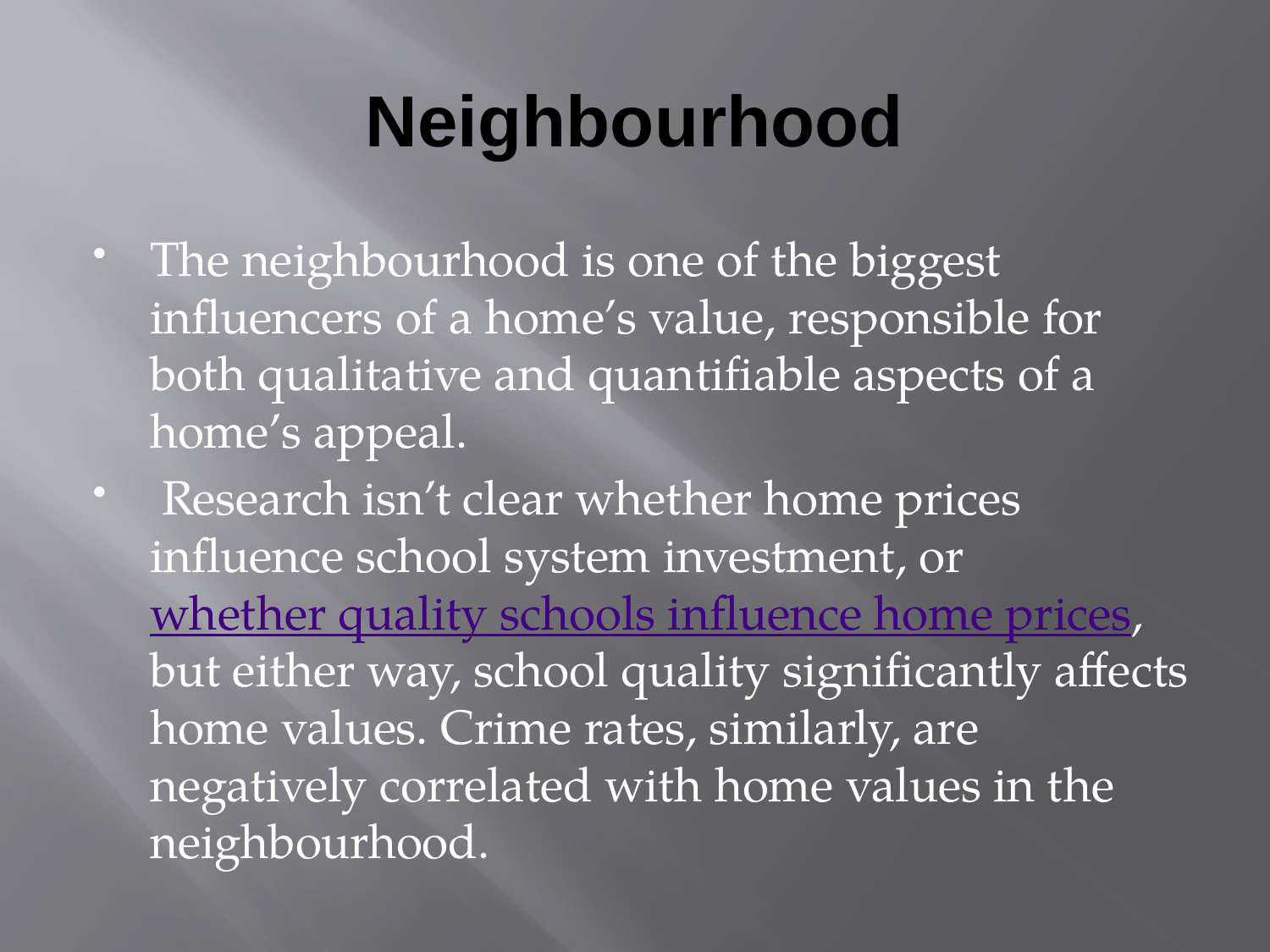

# Neighbourhood
The neighbourhood is one of the biggest influencers of a home’s value, responsible for both qualitative and quantifiable aspects of a home’s appeal.
 Research isn’t clear whether home prices influence school system investment, or whether quality schools influence home prices, but either way, school quality significantly affects home values. Crime rates, similarly, are negatively correlated with home values in the neighbourhood.